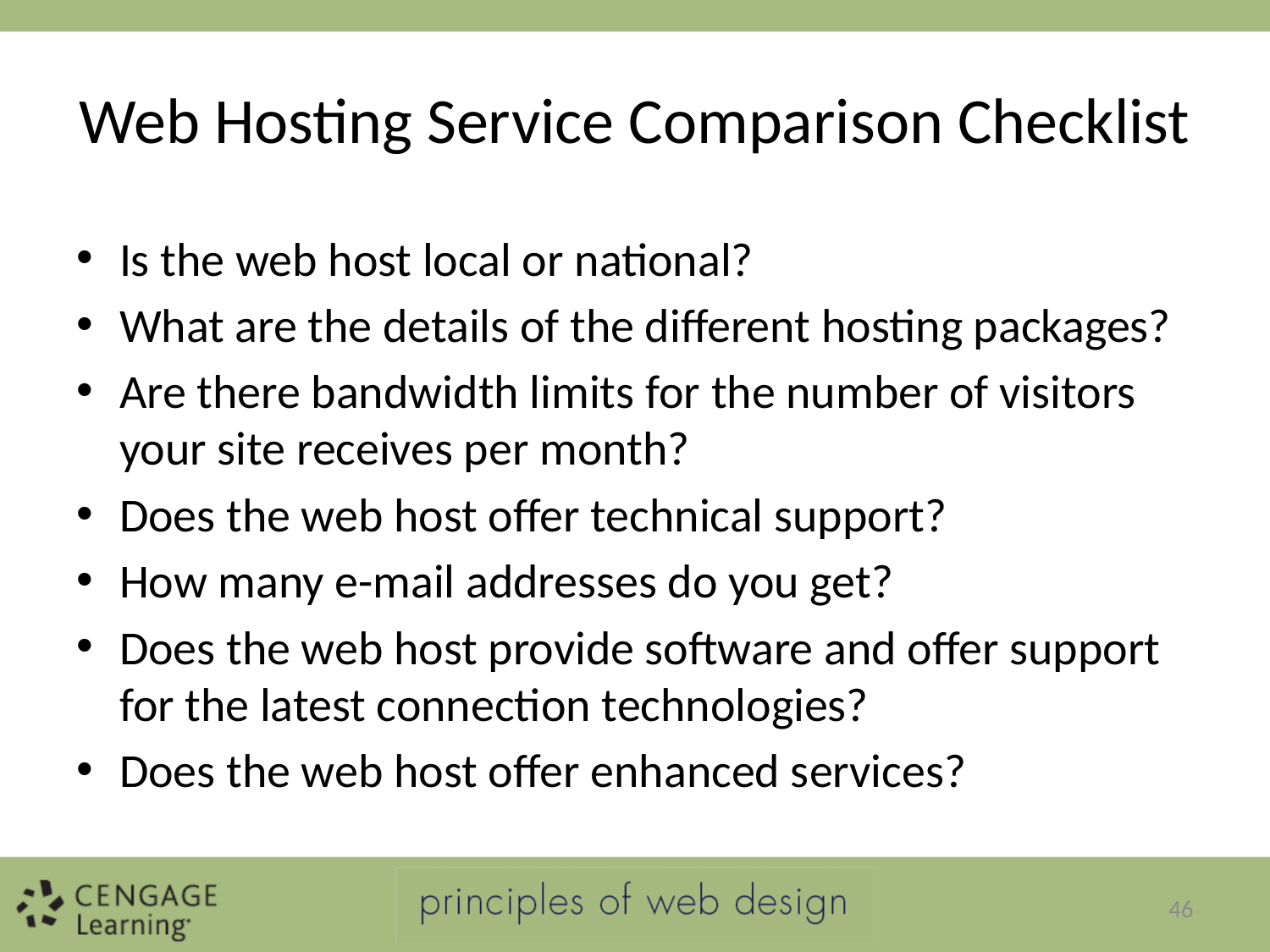

# Web Hosting Service Comparison Checklist
Is the web host local or national?
What are the details of the different hosting packages?
Are there bandwidth limits for the number of visitors your site receives per month?
Does the web host offer technical support?
How many e-mail addresses do you get?
Does the web host provide software and offer support for the latest connection technologies?
Does the web host offer enhanced services?

46